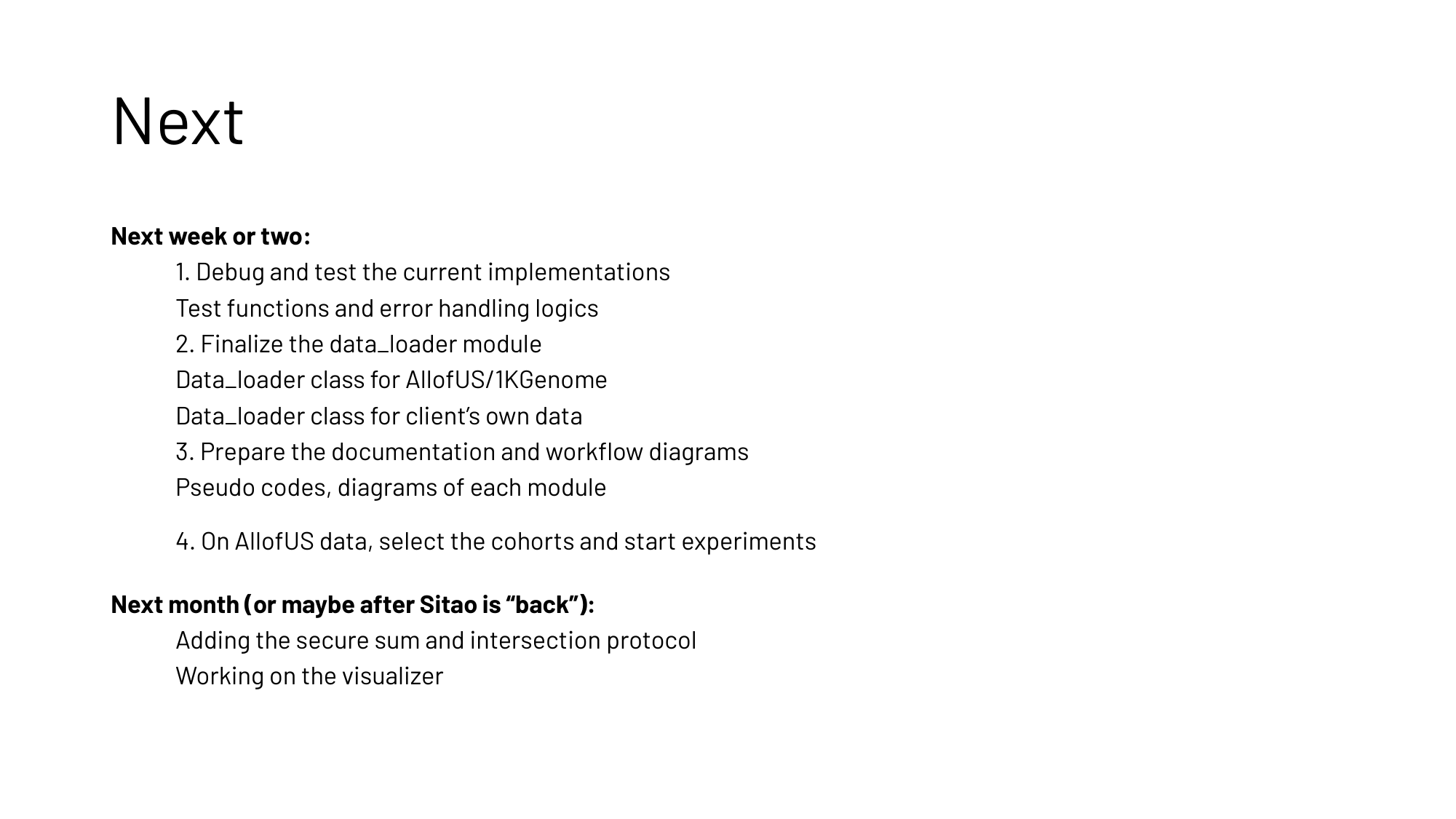

# Next
Next week or two:
	1. Debug and test the current implementations
		Test functions and error handling logics
	2. Finalize the data_loader module
		Data_loader class for AllofUS/1KGenome
		Data_loader class for client’s own data
	3. Prepare the documentation and workflow diagrams
		Pseudo codes, diagrams of each module
	4. On AllofUS data, select the cohorts and start experiments
Next month (or maybe after Sitao is “back”):
	Adding the secure sum and intersection protocol
	Working on the visualizer